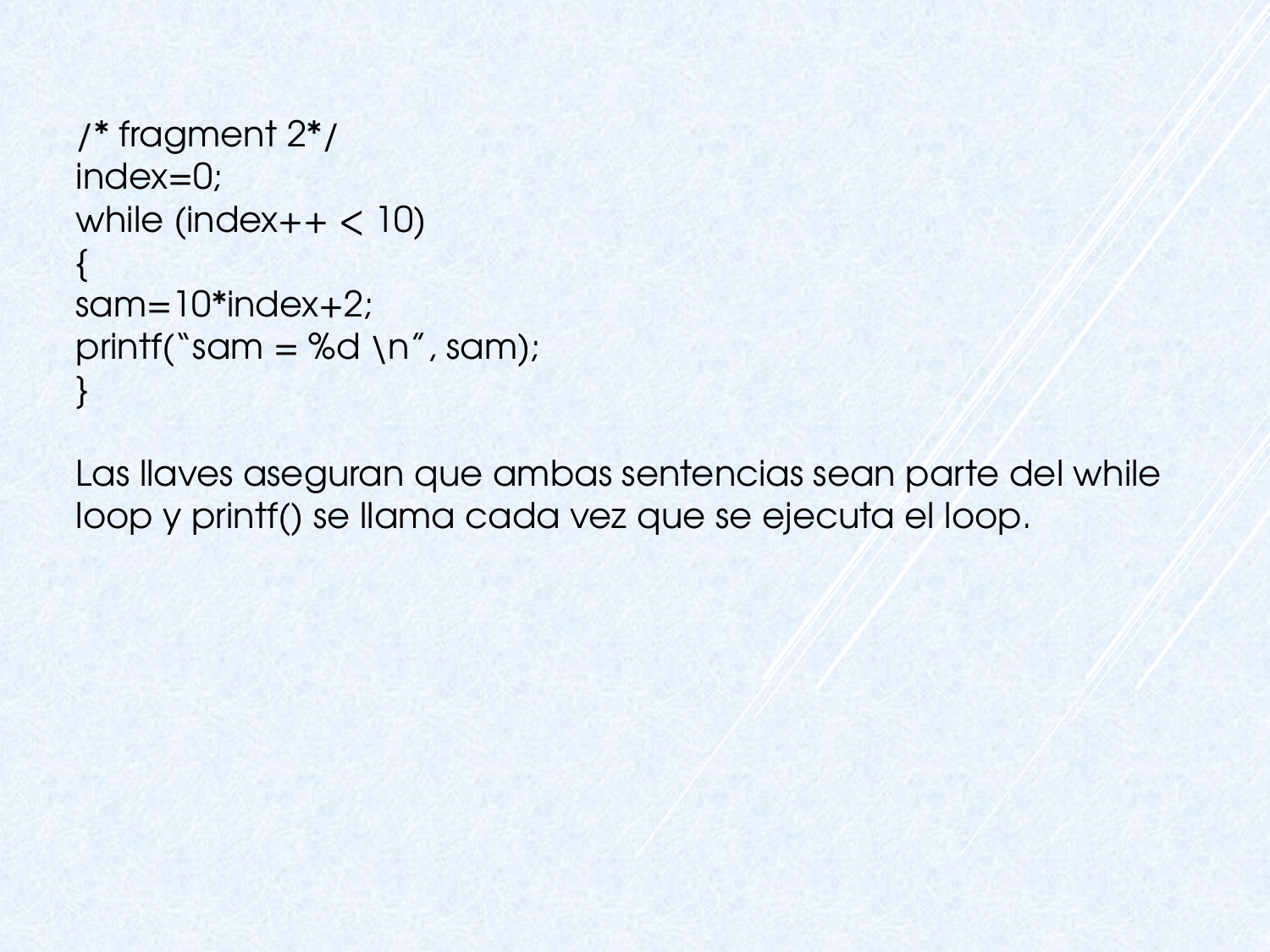

/* fragment 2*/
index=0;
while (index++ < 10)
{
sam=10*index+2;
printf(“sam = %d \n”, sam);
}

Las llaves aseguran que ambas sentencias sean parte del while loop y printf() se llama cada vez que se ejecuta el loop.